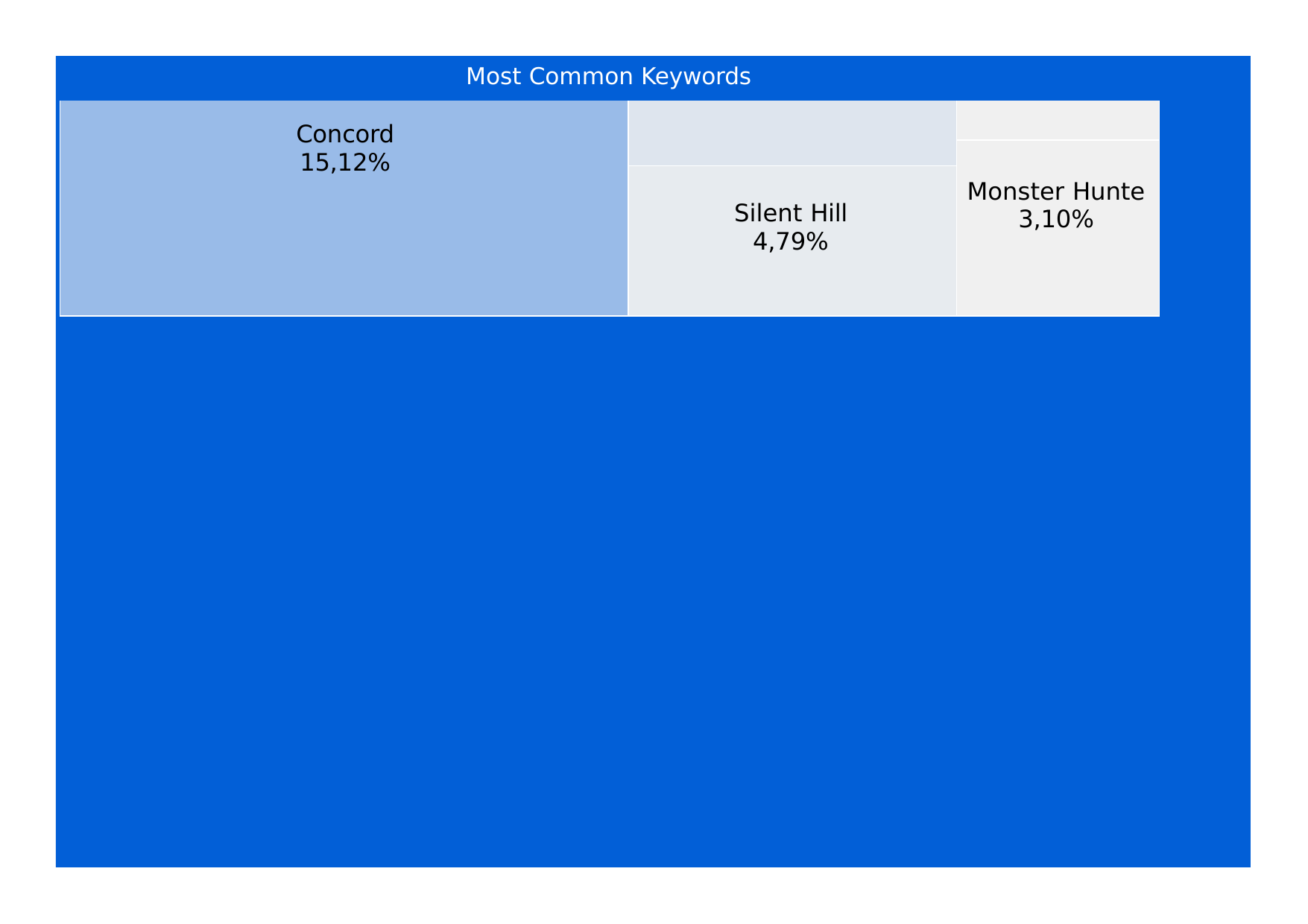

Most Common Keywords
| Concord 15,12% |  |  |
| --- | --- | --- |
|  |  | Monster Hunte 3,10% |
|  | Silent Hill 4,79% |  |